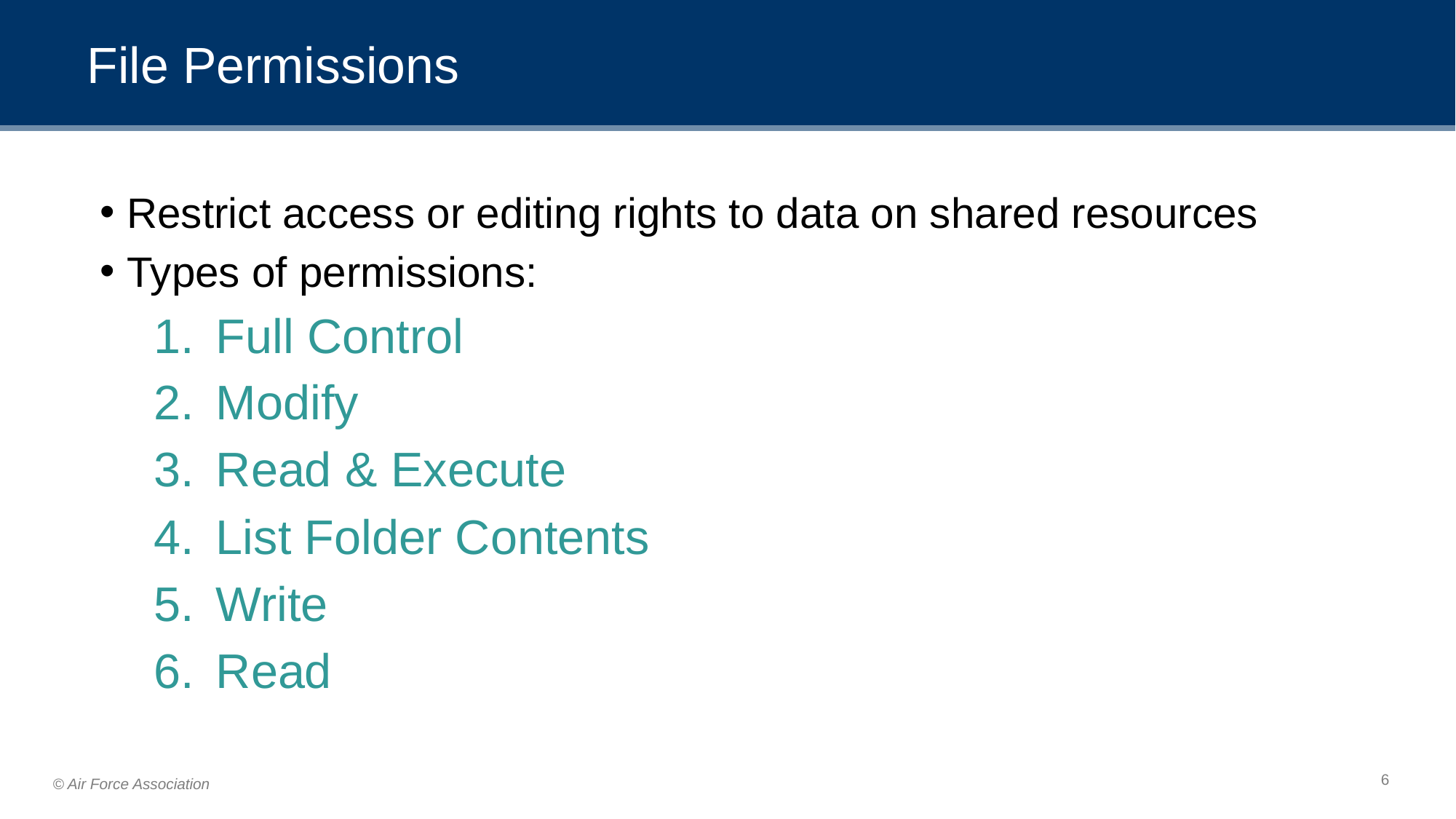

# File Permissions
Restrict access or editing rights to data on shared resources
Types of permissions:
Full Control
Modify
Read & Execute
List Folder Contents
Write
Read

6